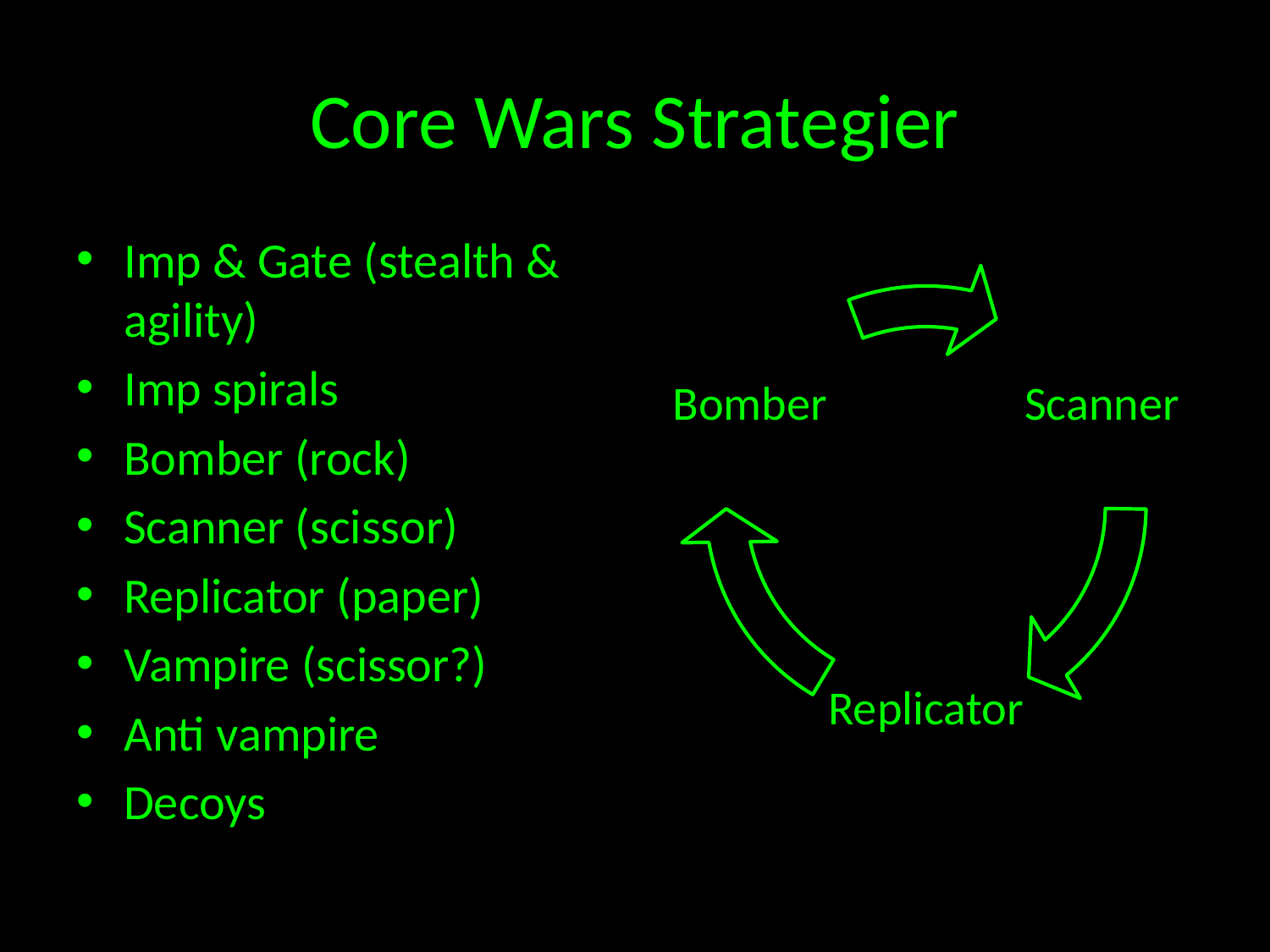

# Core Wars Strategier
Imp & Gate (stealth & agility)
Imp spirals
Bomber (rock)
Scanner (scissor)
Replicator (paper)
Vampire (scissor?)
Anti vampire
Decoys

Scanner
Replicator
Bomber